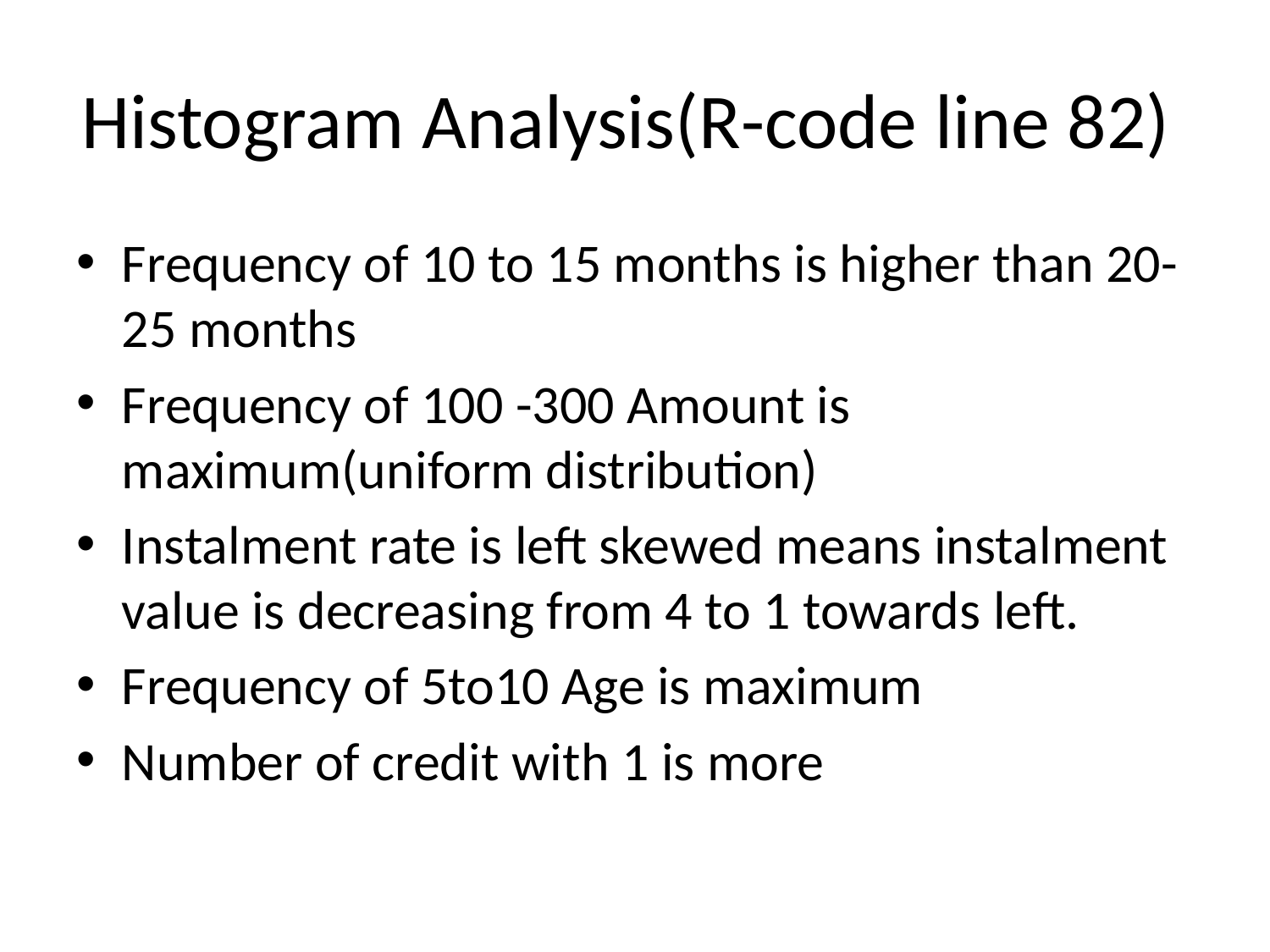

# Histogram Analysis(R-code line 82)
Frequency of 10 to 15 months is higher than 20-25 months
Frequency of 100 -300 Amount is maximum(uniform distribution)
Instalment rate is left skewed means instalment value is decreasing from 4 to 1 towards left.
Frequency of 5to10 Age is maximum
Number of credit with 1 is more